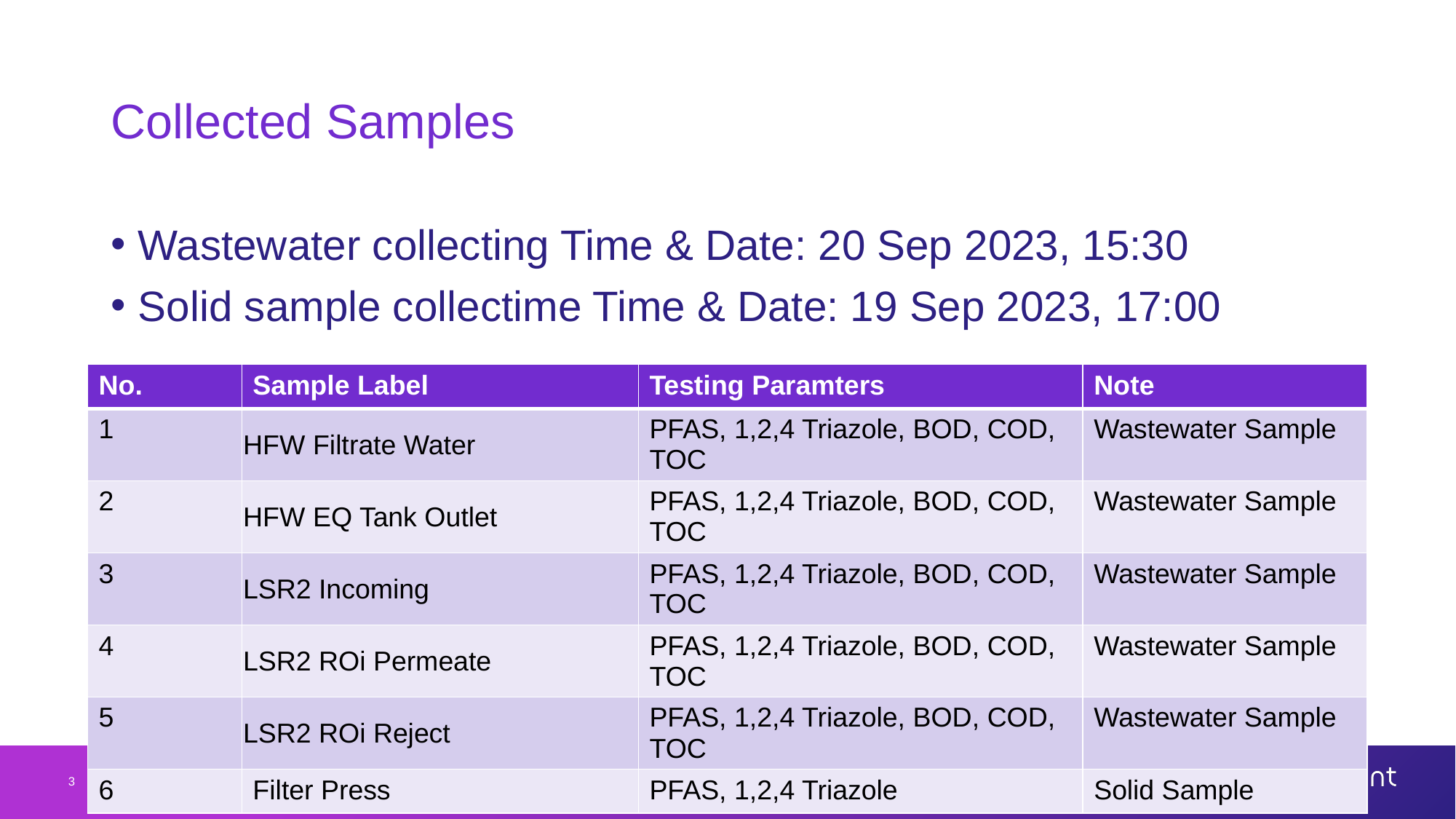

# Collected Samples
Wastewater collecting Time & Date: 20 Sep 2023, 15:30
Solid sample collectime Time & Date: 19 Sep 2023, 17:00

| No. | Sample Label | Testing Paramters | Note |
| --- | --- | --- | --- |
| 1 | HFW Filtrate Water | PFAS, 1,2,4 Triazole, BOD, COD, TOC | Wastewater Sample |
| 2 | HFW EQ Tank Outlet | PFAS, 1,2,4 Triazole, BOD, COD, TOC | Wastewater Sample |
| 3 | LSR2 Incoming | PFAS, 1,2,4 Triazole, BOD, COD, TOC | Wastewater Sample |
| 4 | LSR2 ROi Permeate | PFAS, 1,2,4 Triazole, BOD, COD, TOC | Wastewater Sample |
| 5 | LSR2 ROi Reject | PFAS, 1,2,4 Triazole, BOD, COD, TOC | Wastewater Sample |
| 6 | Filter Press | PFAS, 1,2,4 Triazole | Solid Sample |
3
GRADIANT CONFIDENTIAL